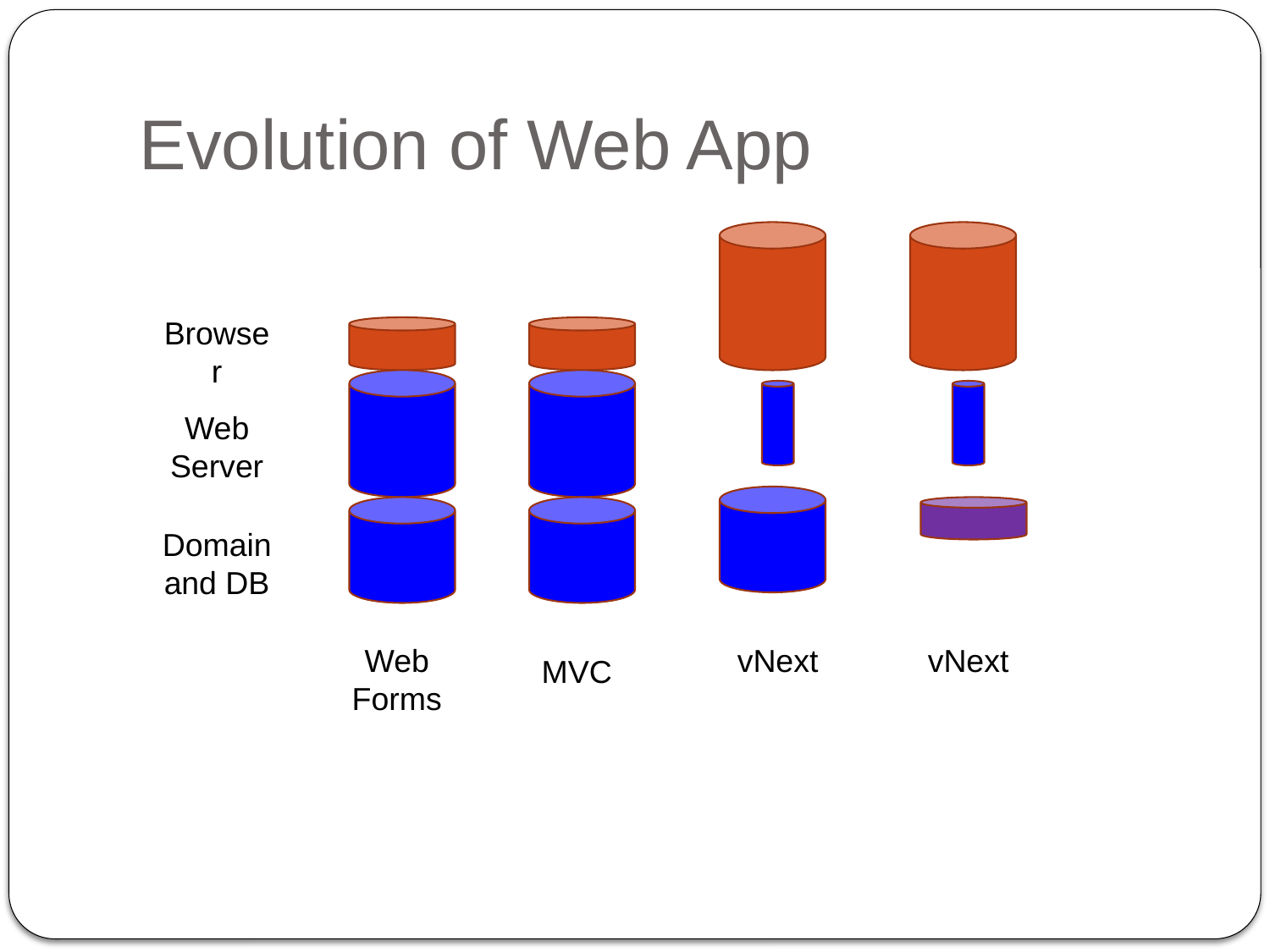

# Evolution of Web App

Browser

Web Server

Domain and DB
Web Forms
vNext
vNext
MVC